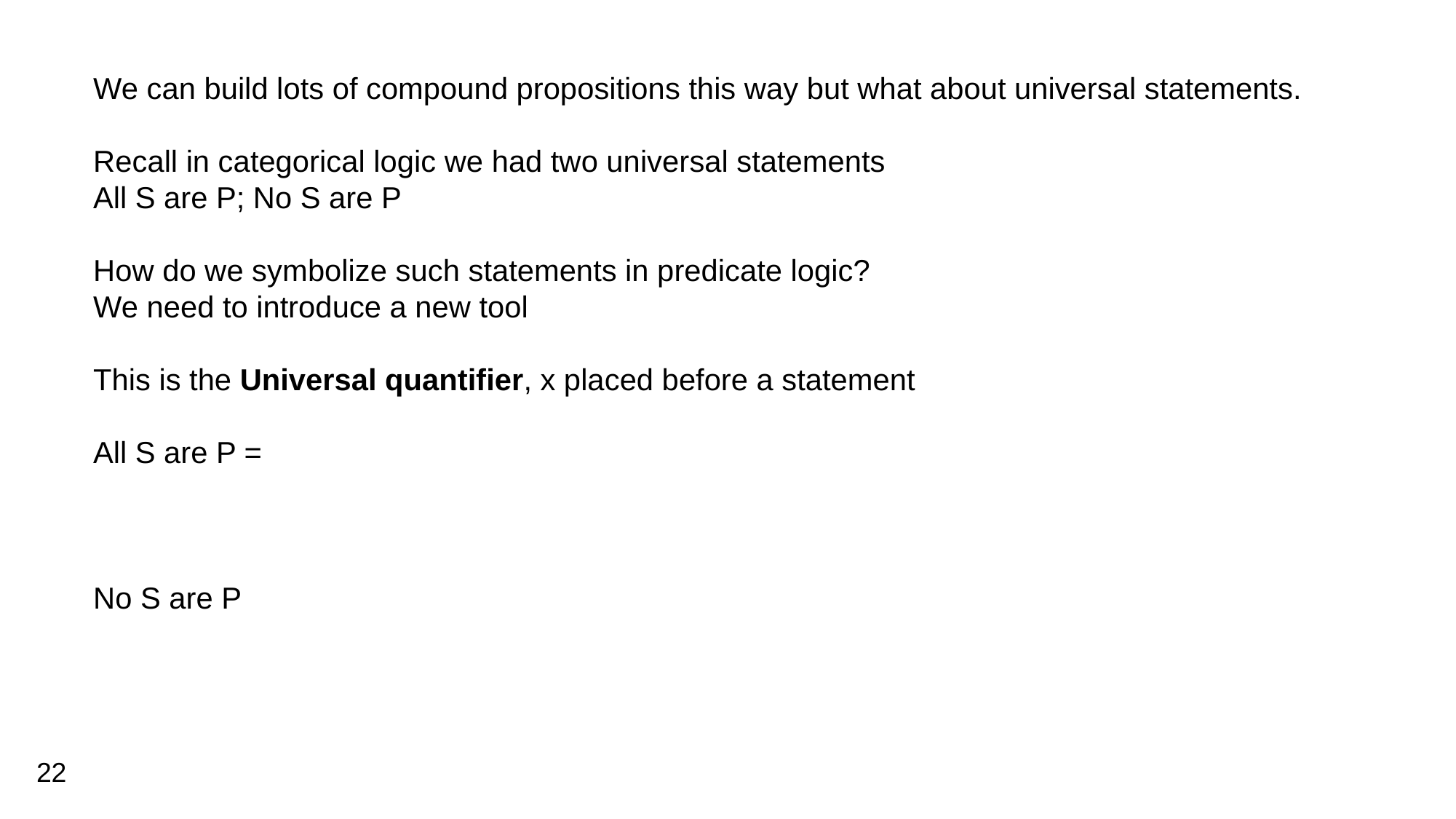

We can build lots of compound propositions this way but what about universal statements.

Recall in categorical logic we had two universal statements
All S are P; No S are P

How do we symbolize such statements in predicate logic?
We need to introduce a new tool

This is the Universal quantifier, x placed before a statement

All S are P =

No S are P

22